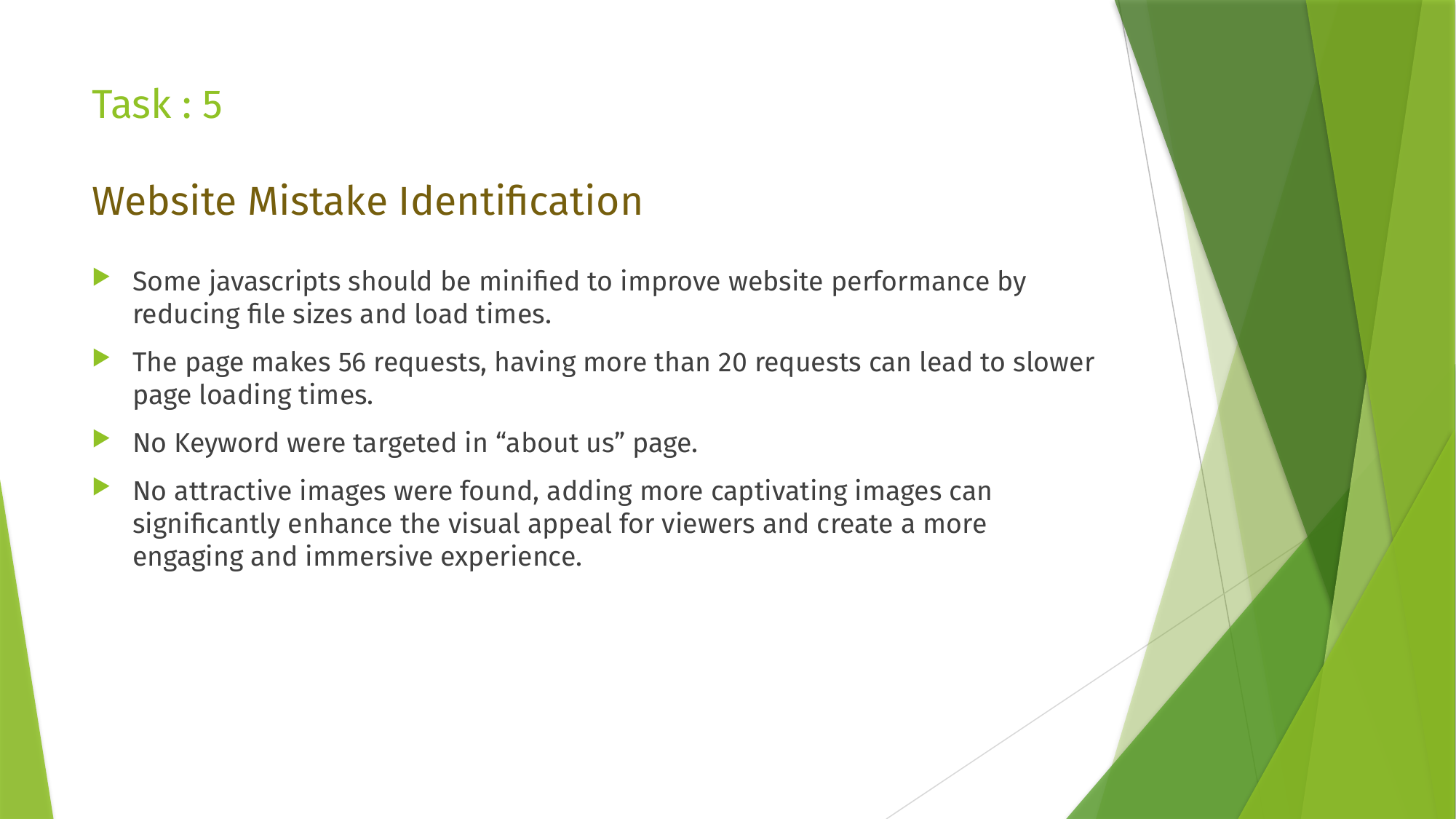

# Task : 5 Website Mistake Identification
Some javascripts should be minified to improve website performance by reducing file sizes and load times.
The page makes 56 requests, having more than 20 requests can lead to slower page loading times.
No Keyword were targeted in “about us” page.
No attractive images were found, adding more captivating images can significantly enhance the visual appeal for viewers and create a more engaging and immersive experience.